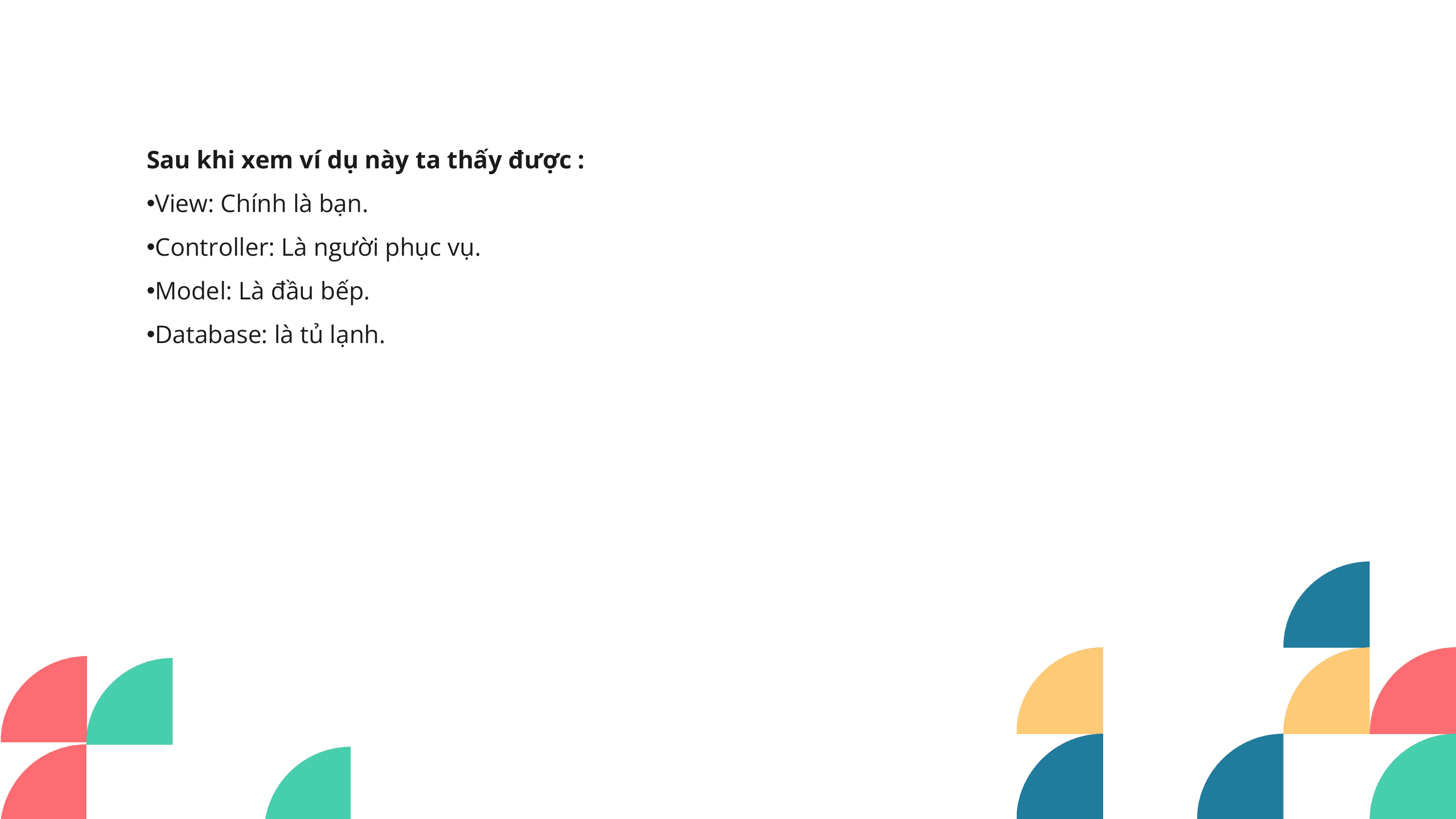

Sau khi xem ví dụ này ta thấy được :
View: Chính là bạn.
Controller: Là người phục vụ.
Model: Là đầu bếp.
Database: là tủ lạnh.
01 - HTML
02 - CSS
03 - Javascript